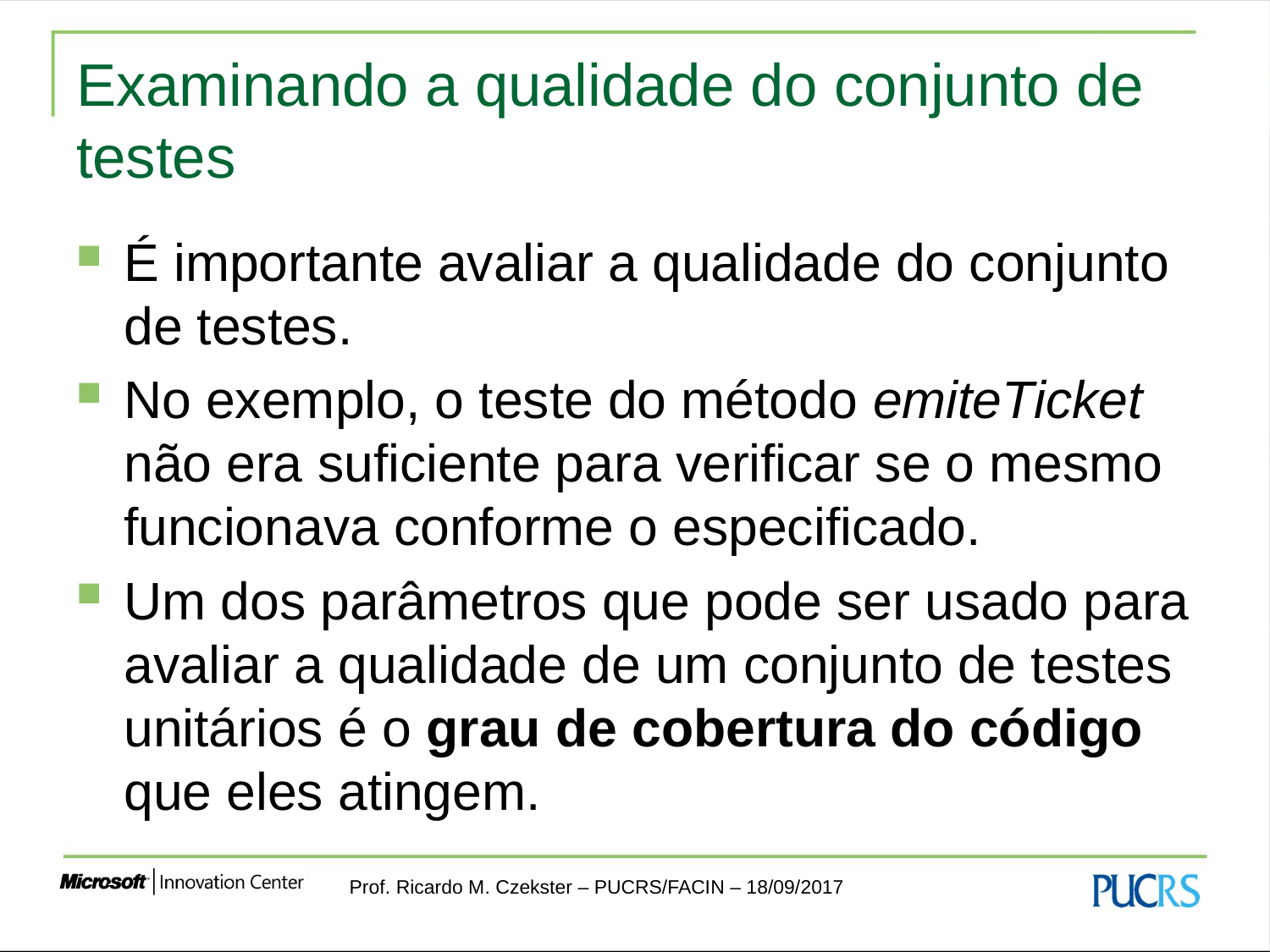

# Examinando a qualidade do conjunto de testes
É importante avaliar a qualidade do conjunto de testes.
No exemplo, o teste do método emiteTicket não era suficiente para verificar se o mesmo funcionava conforme o especificado.
Um dos parâmetros que pode ser usado para avaliar a qualidade de um conjunto de testes unitários é o grau de cobertura do código que eles atingem.